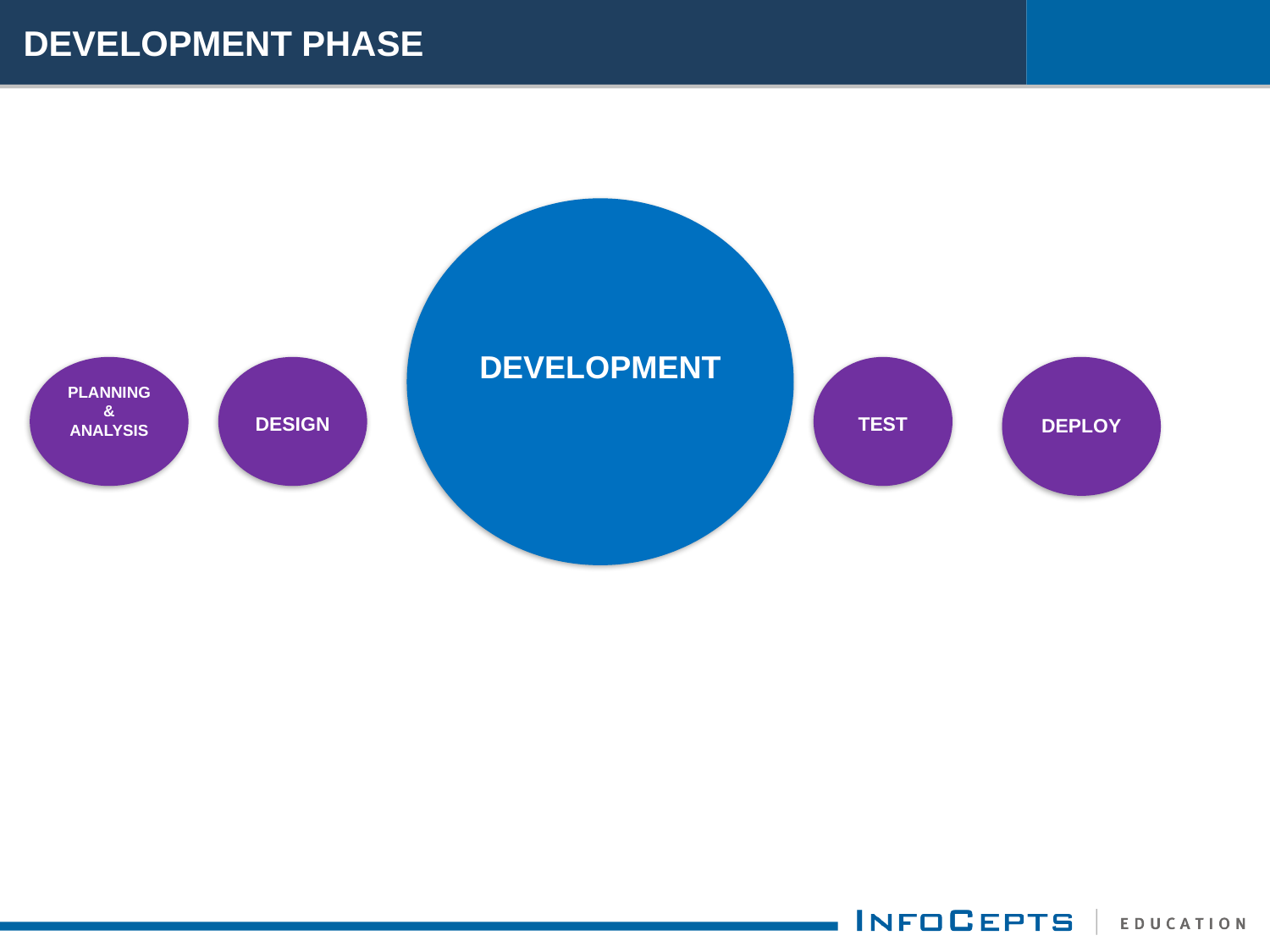

# DEVELOPMENT PHASE

DEVELOPMENT
PLANNING & ANALYSIS

DESIGN

TEST

DEPLOY